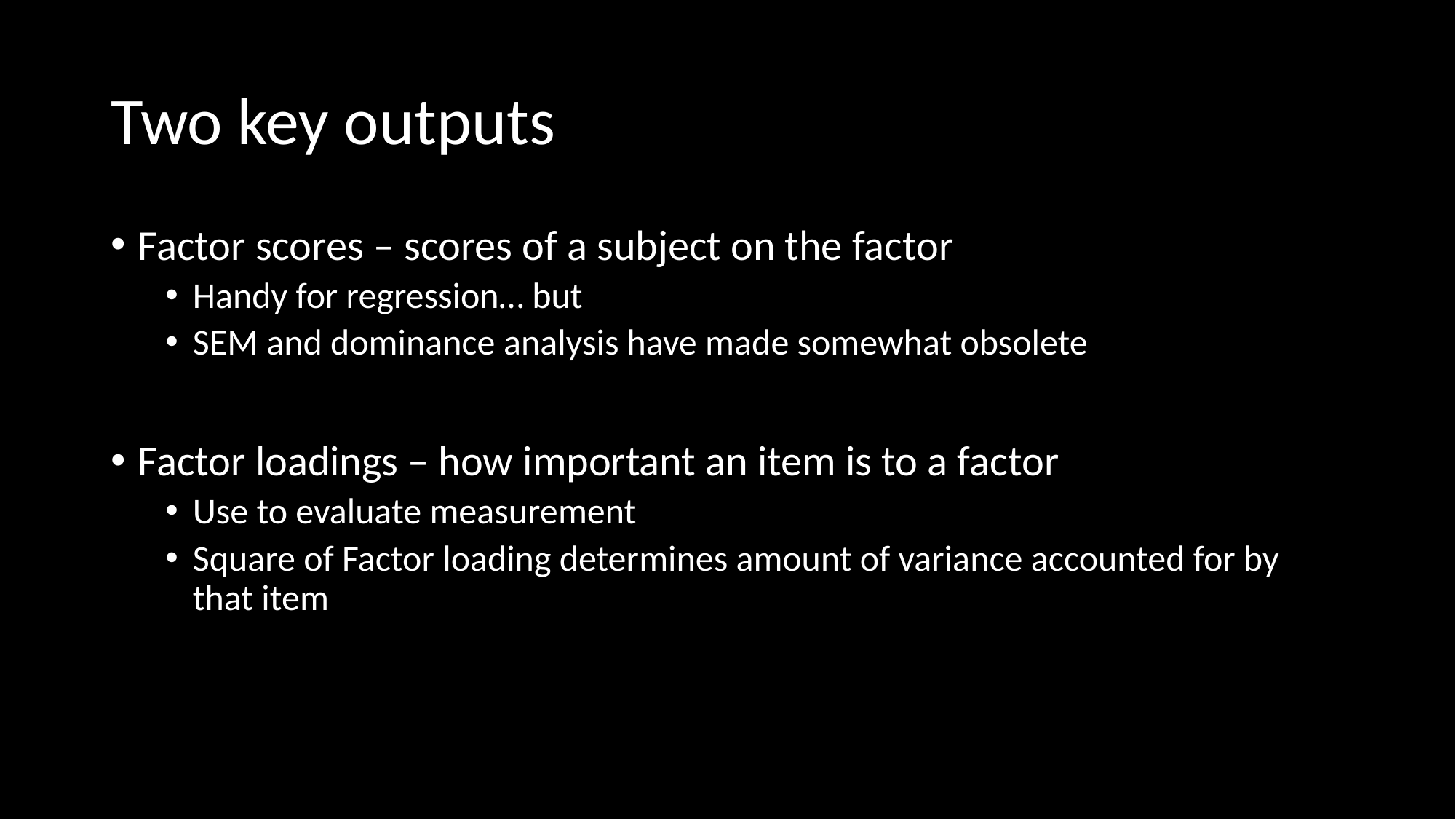

# Two key outputs
Factor scores – scores of a subject on the factor
Handy for regression… but
SEM and dominance analysis have made somewhat obsolete

Factor loadings – how important an item is to a factor
Use to evaluate measurement
Square of Factor loading determines amount of variance accounted for by that item